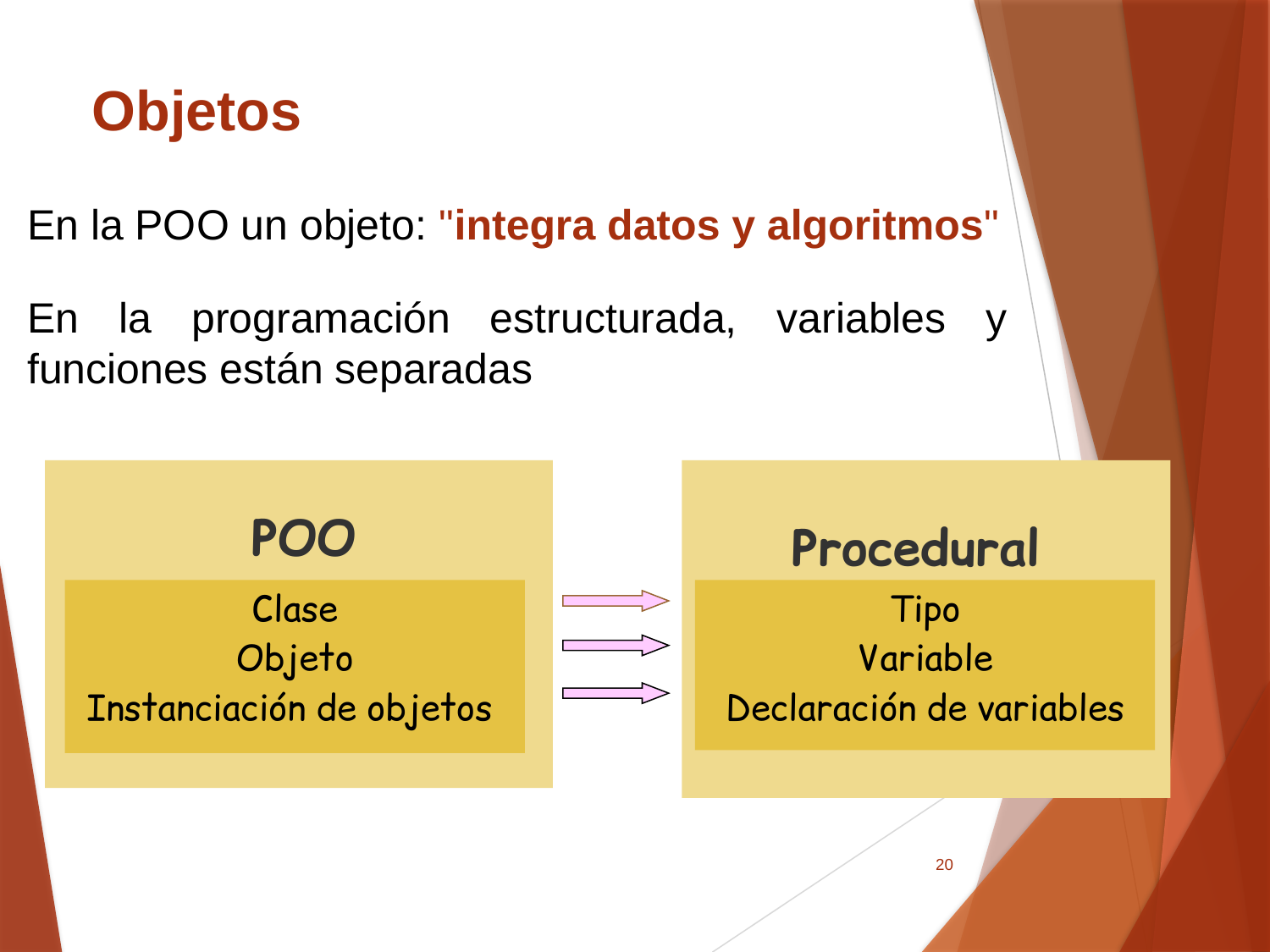

# Objetos
En la POO un objeto: "integra datos y algoritmos"

En la programación estructurada, variables y funciones están separadas

POO
   Procedural
Clase
Objeto
Instanciación de objetos
Tipo
Variable
Declaración de variables

20